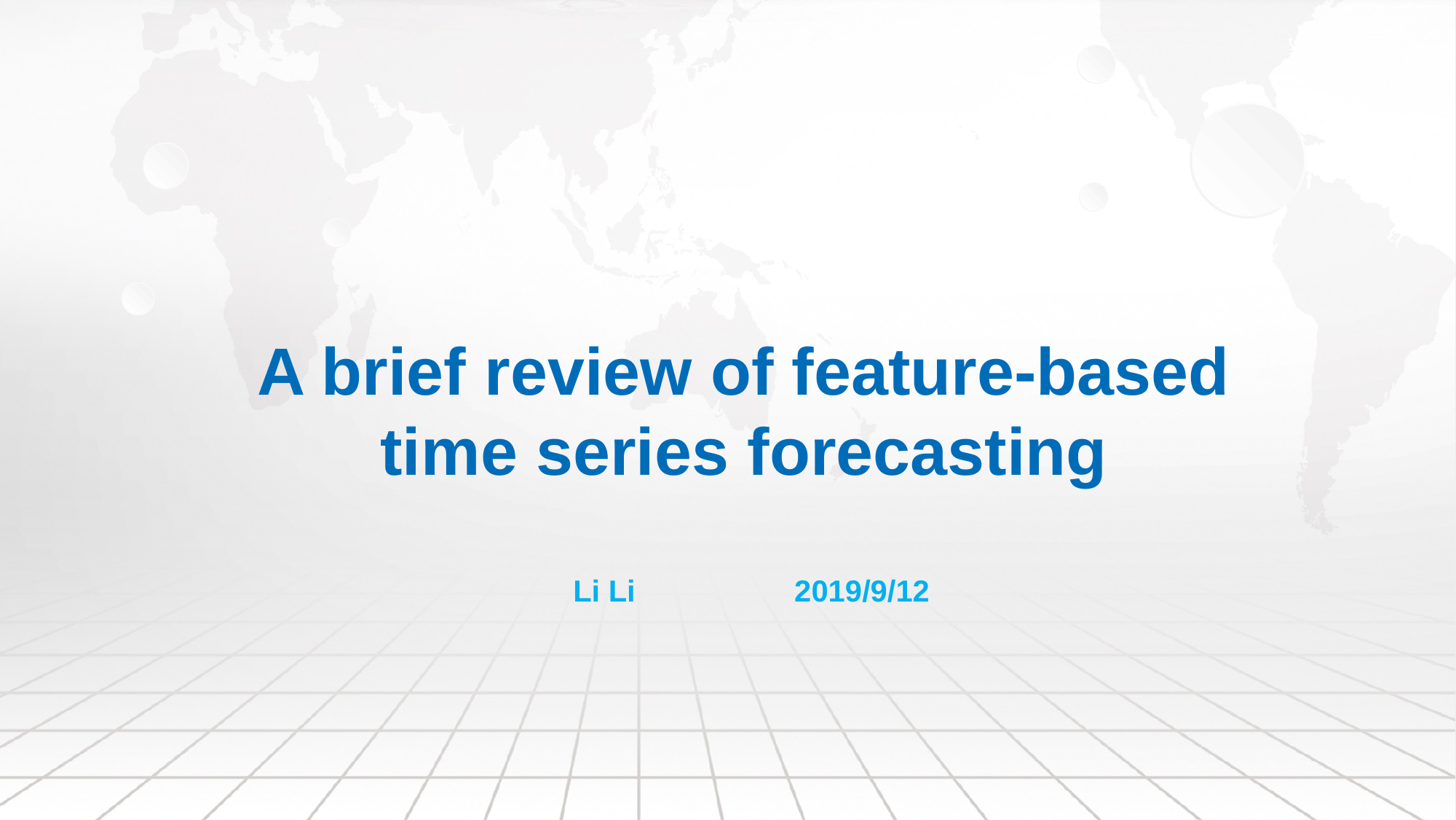

A brief review of feature-based time series forecasting

Li Li                   2019/9/12